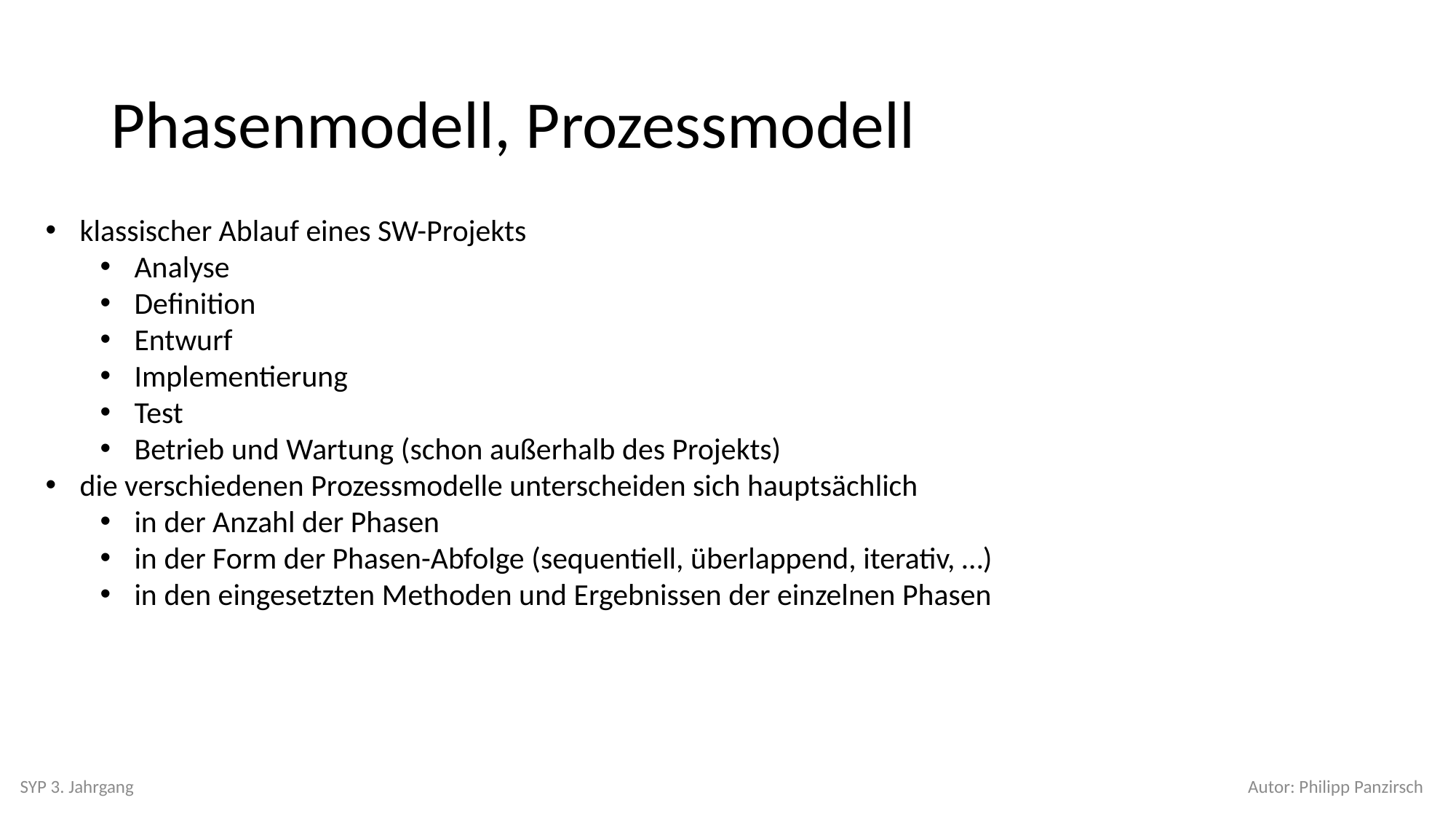

# Phasenmodell, Prozessmodell
klassischer Ablauf eines SW-Projekts
Analyse
Definition
Entwurf
Implementierung
Test
Betrieb und Wartung (schon außerhalb des Projekts)
die verschiedenen Prozessmodelle unterscheiden sich hauptsächlich
in der Anzahl der Phasen
in der Form der Phasen-Abfolge (sequentiell, überlappend, iterativ, …)
in den eingesetzten Methoden und Ergebnissen der einzelnen Phasen
SYP 3. Jahrgang
Autor: Philipp Panzirsch